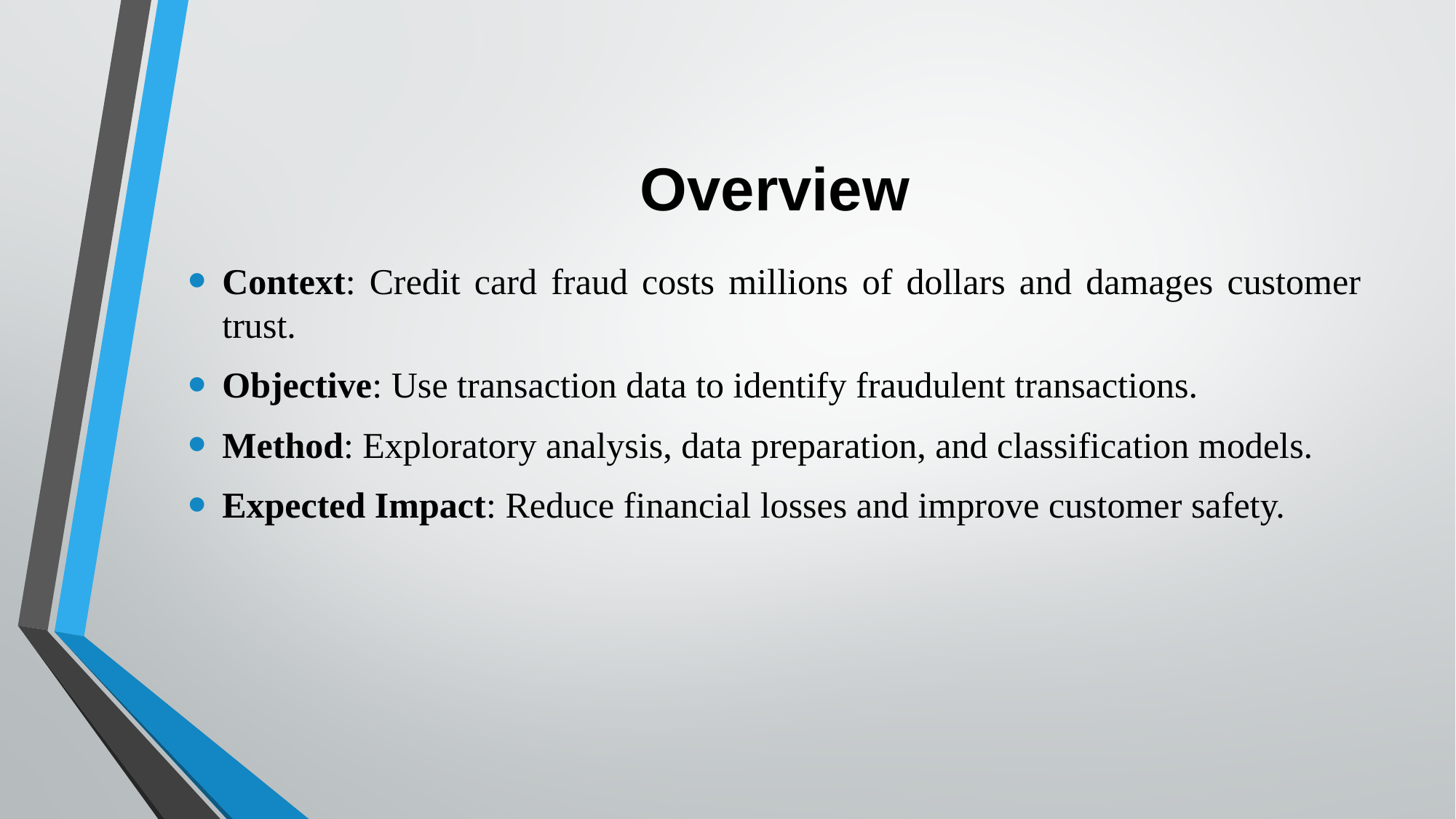

# Overview
Context: Credit card fraud costs millions of dollars and damages customer trust.
Objective: Use transaction data to identify fraudulent transactions.
Method: Exploratory analysis, data preparation, and classification models.
Expected Impact: Reduce financial losses and improve customer safety.